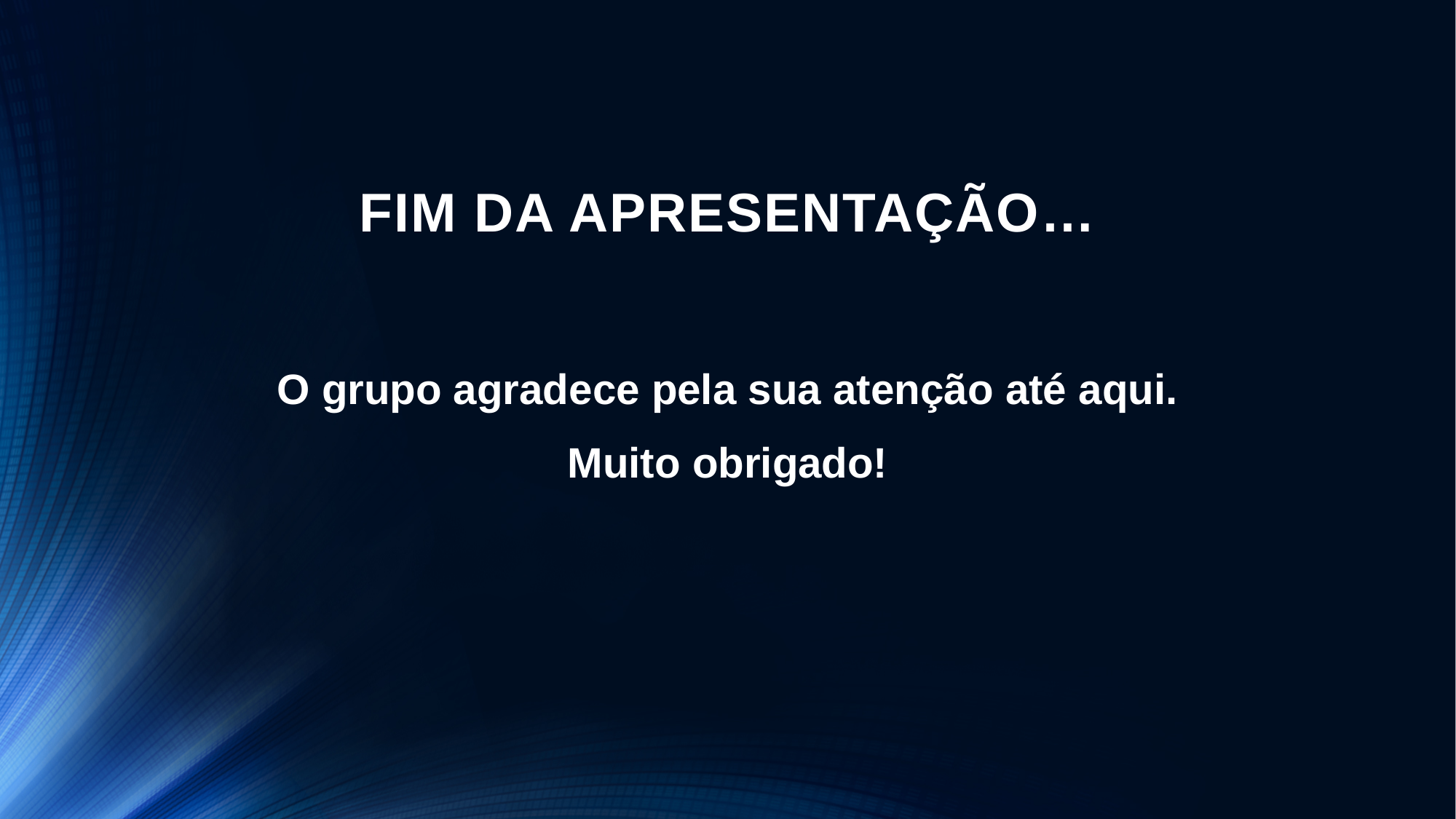

# FIM DA APRESENTAÇÃO…
O grupo agradece pela sua atenção até aqui.
Muito obrigado!